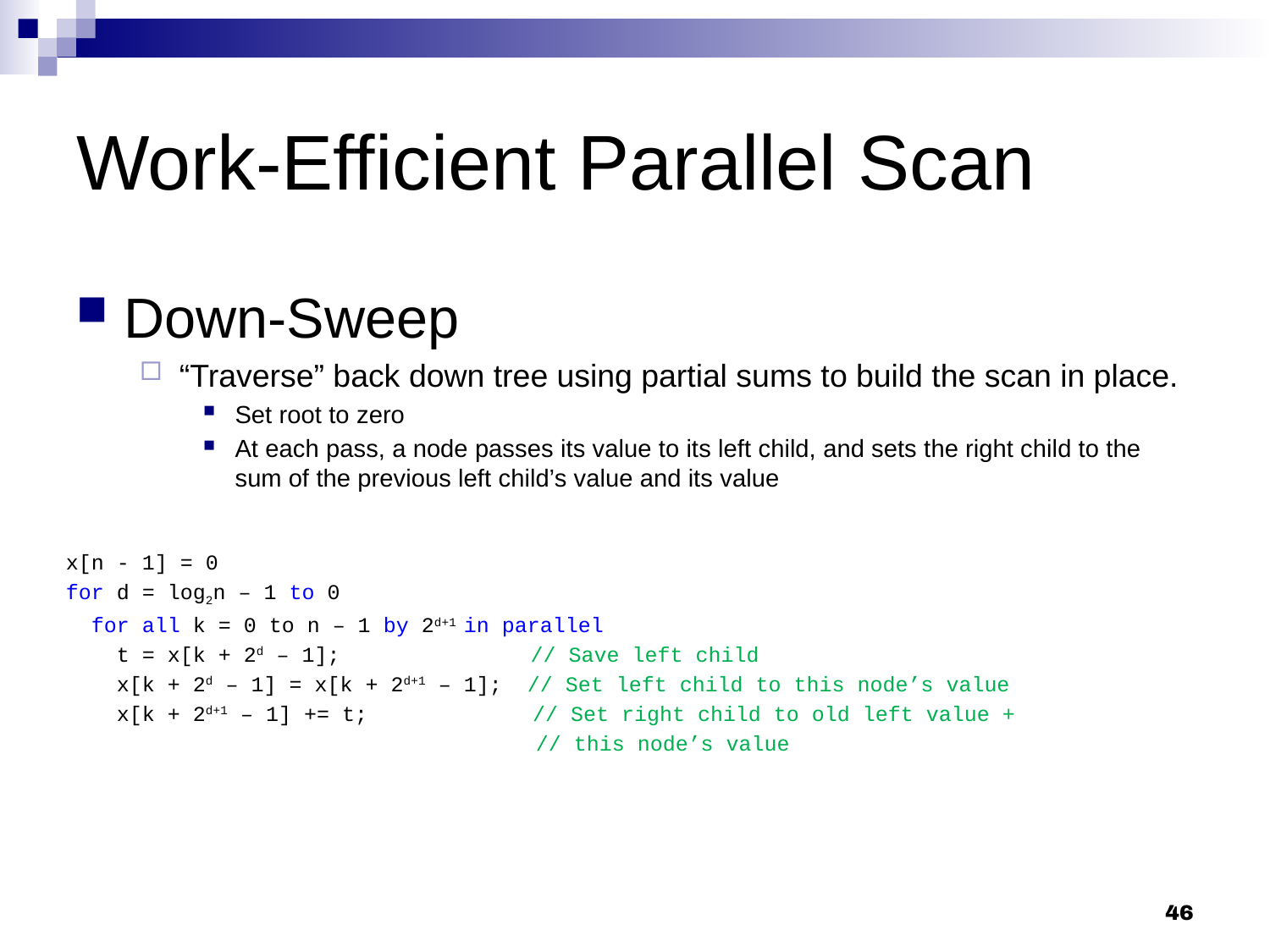

# Work-Efficient Parallel Scan
Down-Sweep
“Traverse” back down tree using partial sums to build the scan in place.
Set root to zero
At each pass, a node passes its value to its left child, and sets the right child to the sum of the previous left child’s value and its value

x[n - 1] = 0
for d = log2n – 1 to 0
  for all k = 0 to n – 1 by 2d+1 in parallel
    t = x[k + 2d – 1];               // Save left child
    x[k + 2d – 1] = x[k + 2d+1 – 1];  // Set left child to this node’s value
    x[k + 2d+1 – 1] += t;             // Set right child to old left value +
                                     // this node’s value
46